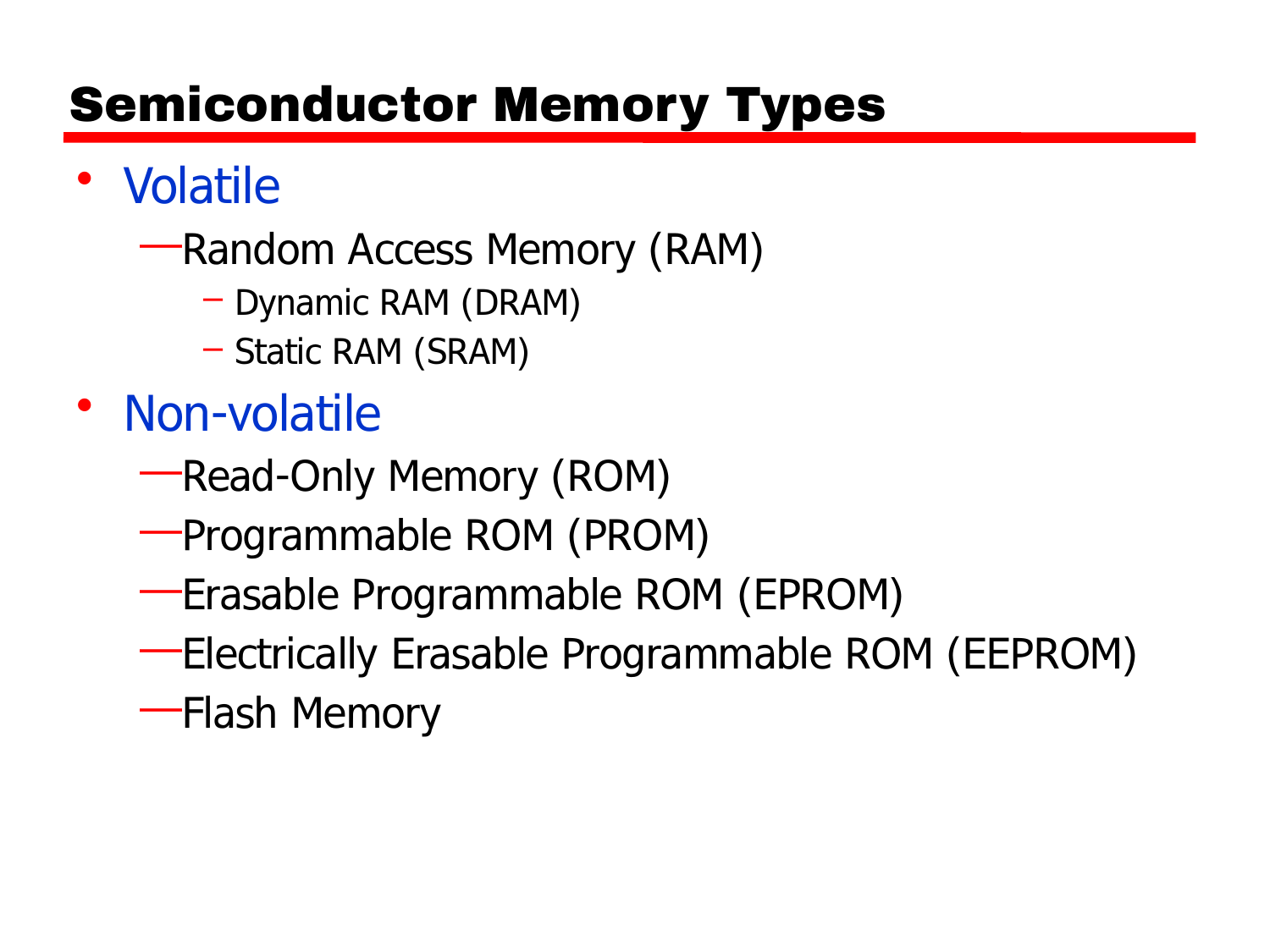

# Semiconductor Memory Types
Volatile
Random Access Memory (RAM)
Dynamic RAM (DRAM)
Static RAM (SRAM)
Non-volatile
Read-Only Memory (ROM)
Programmable ROM (PROM)
Erasable Programmable ROM (EPROM)
Electrically Erasable Programmable ROM (EEPROM)
Flash Memory